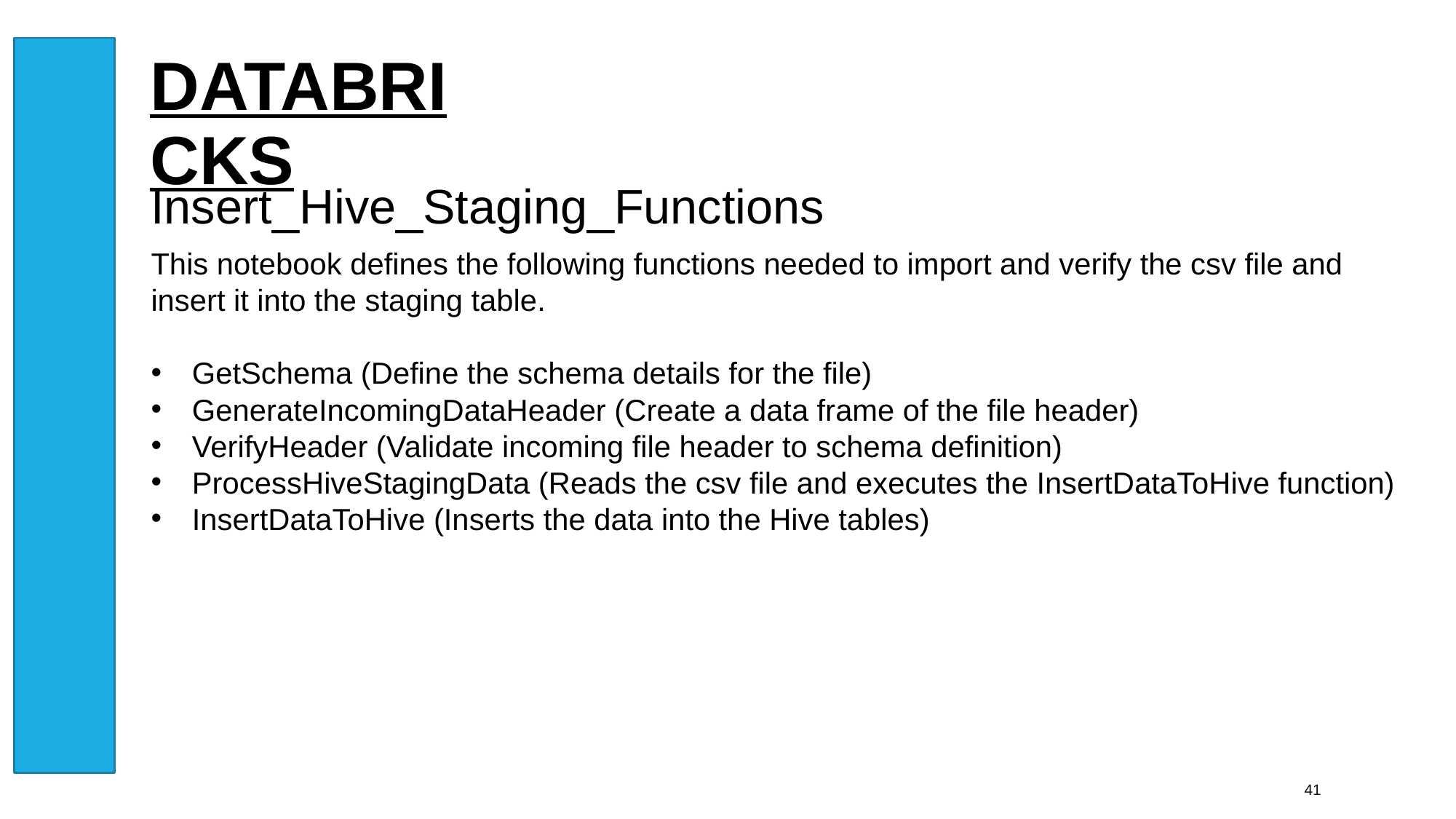

DATABRICKS
Insert_Hive_Staging_Functions
This notebook defines the following functions needed to import and verify the csv file and insert it into the staging table.

GetSchema (Define the schema details for the file)
GenerateIncomingDataHeader (Create a data frame of the file header)
VerifyHeader (Validate incoming file header to schema definition)
ProcessHiveStagingData (Reads the csv file and executes the InsertDataToHive function)
InsertDataToHive (Inserts the data into the Hive tables)
41